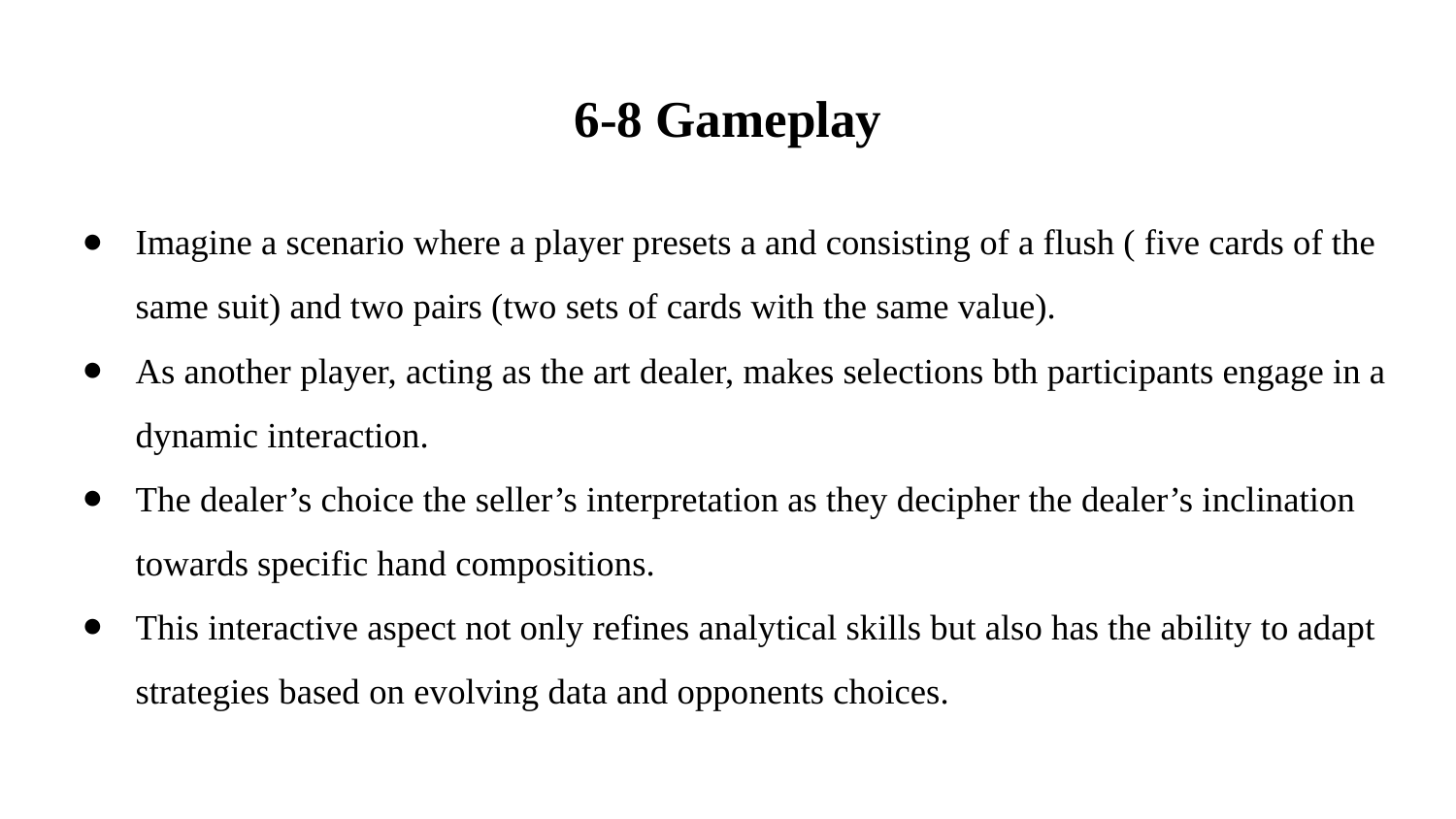

# 6-8 Gameplay
Imagine a scenario where a player presets a and consisting of a flush ( five cards of the same suit) and two pairs (two sets of cards with the same value).
As another player, acting as the art dealer, makes selections bth participants engage in a dynamic interaction.
The dealer’s choice the seller’s interpretation as they decipher the dealer’s inclination towards specific hand compositions.
This interactive aspect not only refines analytical skills but also has the ability to adapt strategies based on evolving data and opponents choices.